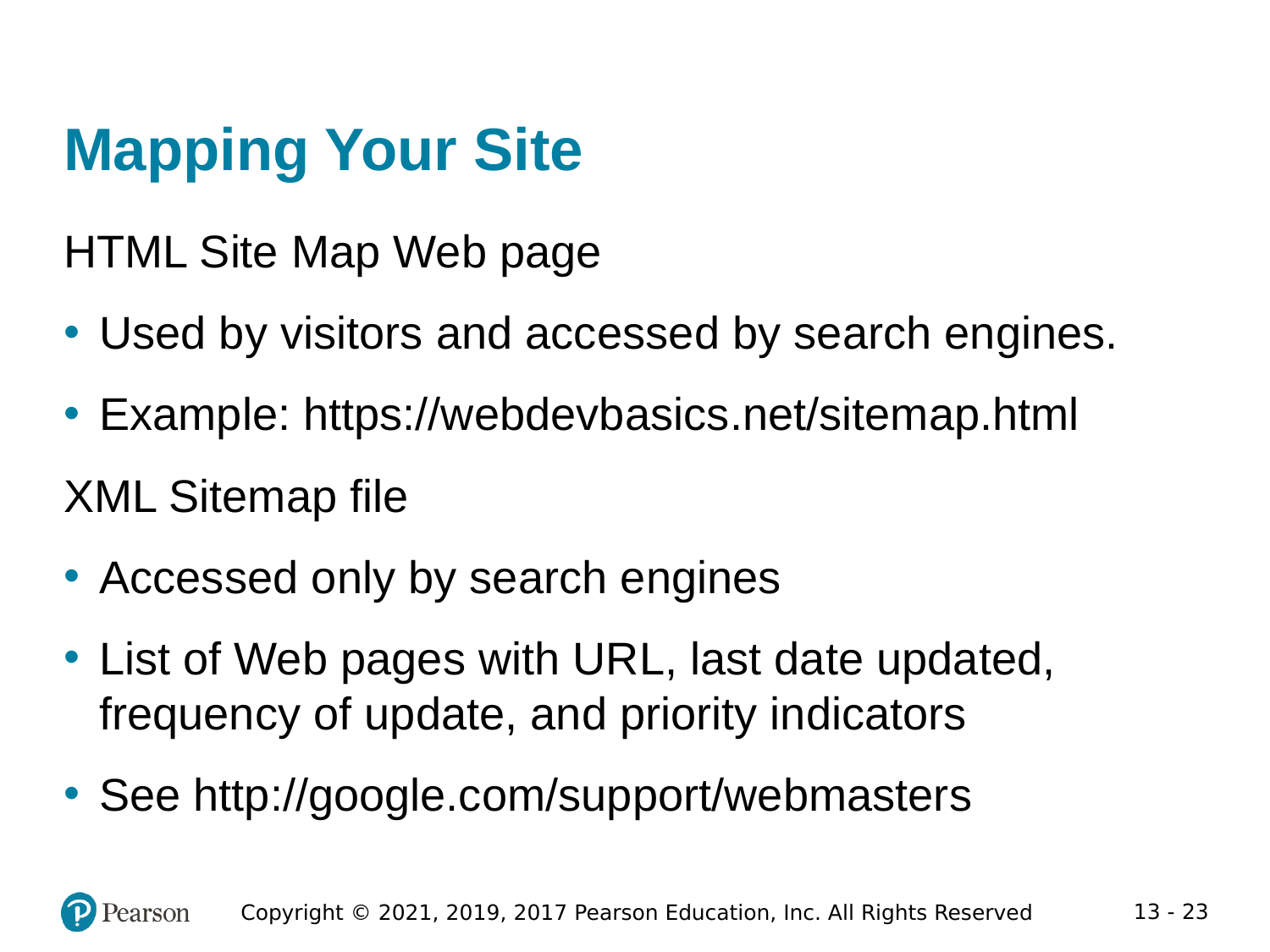

# Mapping Your Site
HTML Site Map Web page
Used by visitors and accessed by search engines.
Example: https://webdevbasics.net/sitemap.html
XML Sitemap file
Accessed only by search engines
List of Web pages with URL, last date updated, frequency of update, and priority indicators
See http://google.com/support/webmasters